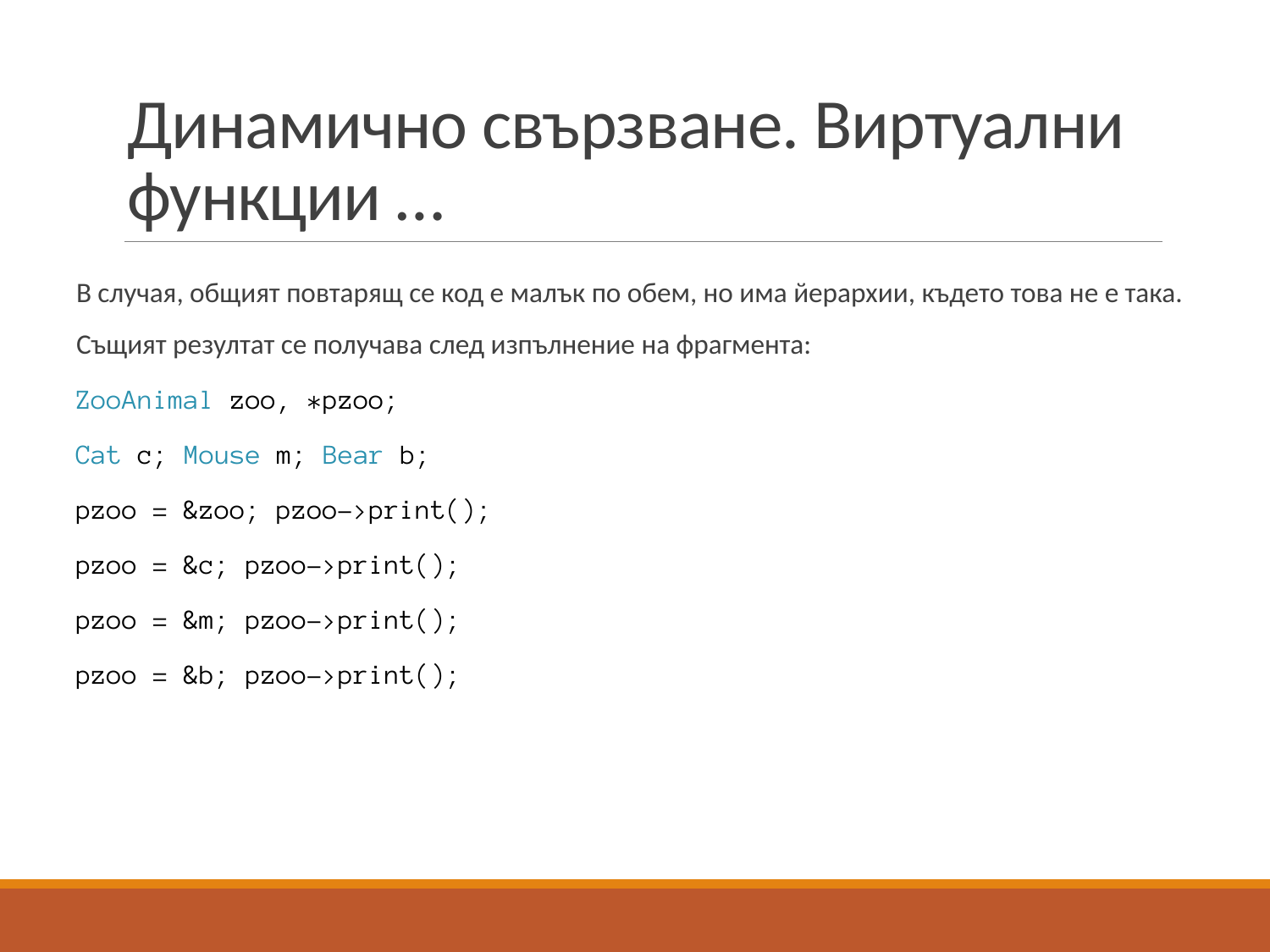

# Динамично свързване. Виртуални функции …
В случая, общият повтарящ се код е малък по обем, но има йерархии, където това не е така.
Същият резултат се получава след изпълнение на фрагмента:
ZooAnimal zoo, *pzoo;
Cat c; Mouse m; Bear b;
pzoo = &zoo; pzoo->print();
pzoo = &c; pzoo->print();
pzoo = &m; pzoo->print();
pzoo = &b; pzoo->print();